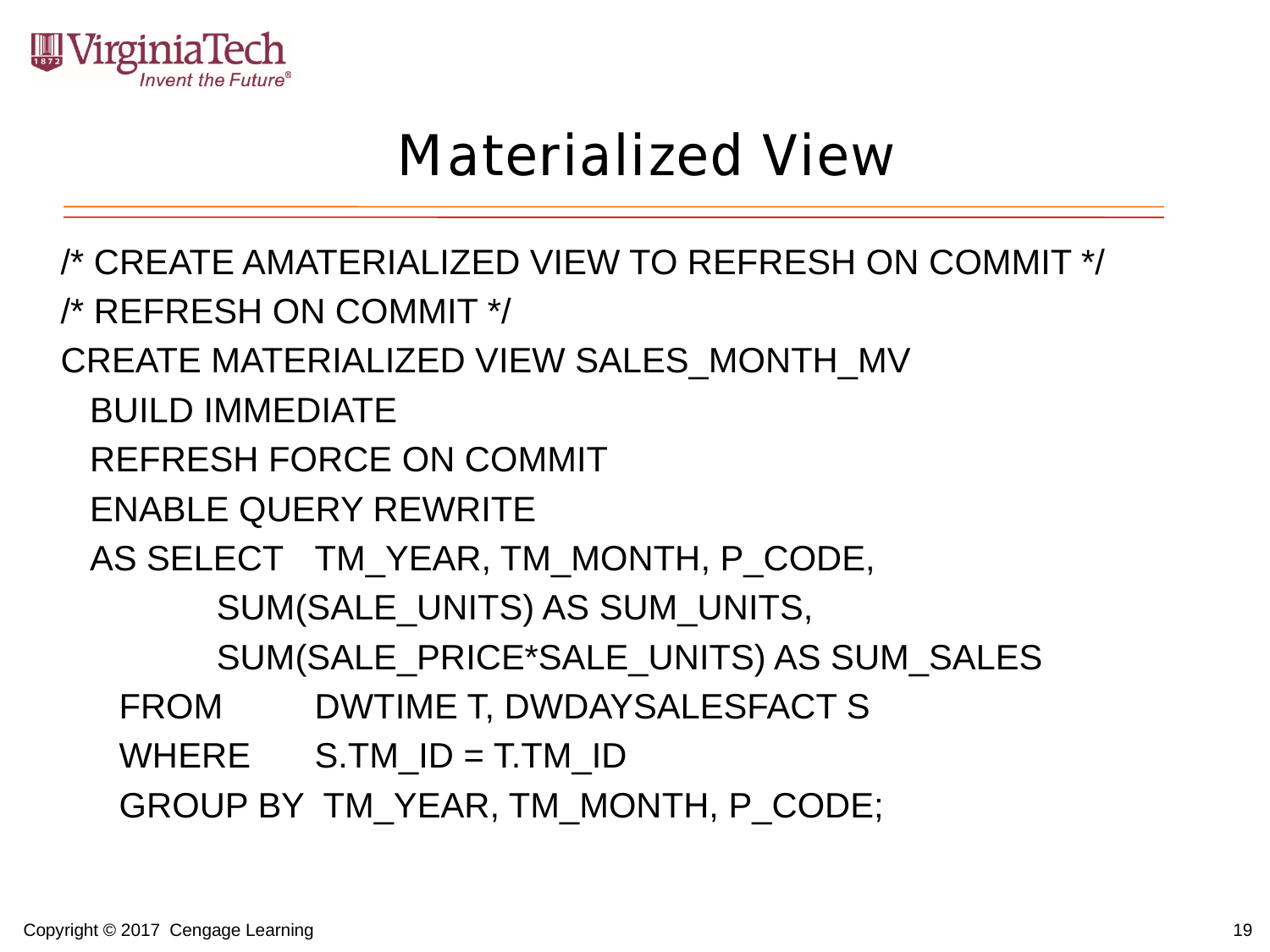

# Materialized View
/* CREATE AMATERIALIZED VIEW TO REFRESH ON COMMIT */
/* REFRESH ON COMMIT */
CREATE MATERIALIZED VIEW SALES_MONTH_MV
   BUILD IMMEDIATE
   REFRESH FORCE ON COMMIT
   ENABLE QUERY REWRITE
   AS SELECT	TM_YEAR, TM_MONTH, P_CODE,
                SUM(SALE_UNITS) AS SUM_UNITS,
                SUM(SALE_PRICE*SALE_UNITS) AS SUM_SALES
      FROM	DWTIME T, DWDAYSALESFACT S
      WHERE 	S.TM_ID = T.TM_ID
      GROUP BY  TM_YEAR, TM_MONTH, P_CODE;

19
Copyright © 2017  Cengage Learning